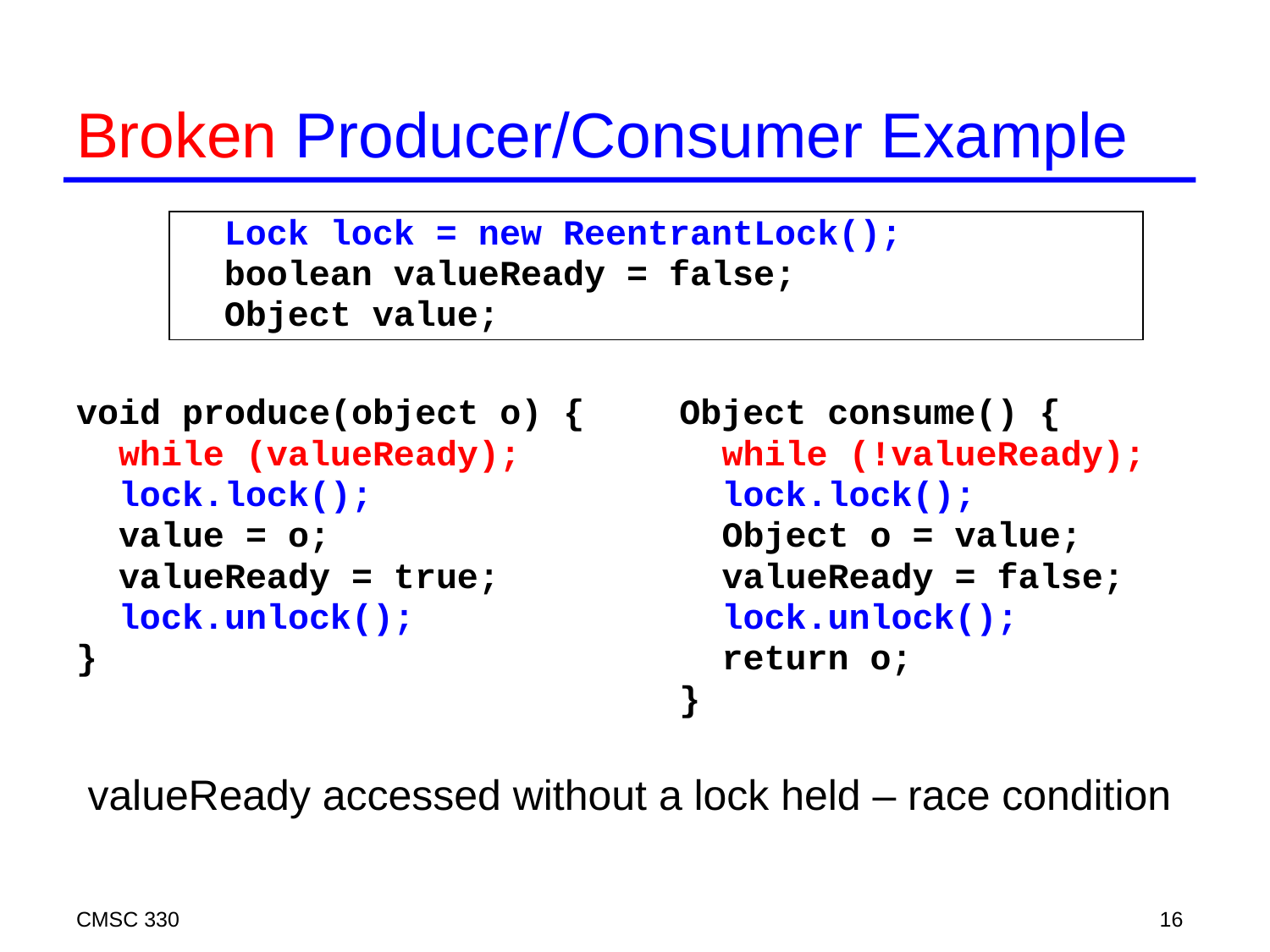

# Broken Producer/Consumer Example
  Lock lock = new ReentrantLock();
  boolean valueReady = false;
  Object value;
void produce(object o) {
  while (valueReady);
  lock.lock();
  value = o;
  valueReady = true;
  lock.unlock();
}
Object consume() {
  while (!valueReady);
  lock.lock();
  Object o = value;
  valueReady = false;
  lock.unlock();
  return o;
}
valueReady accessed without a lock held – race condition
CMSC 330
16